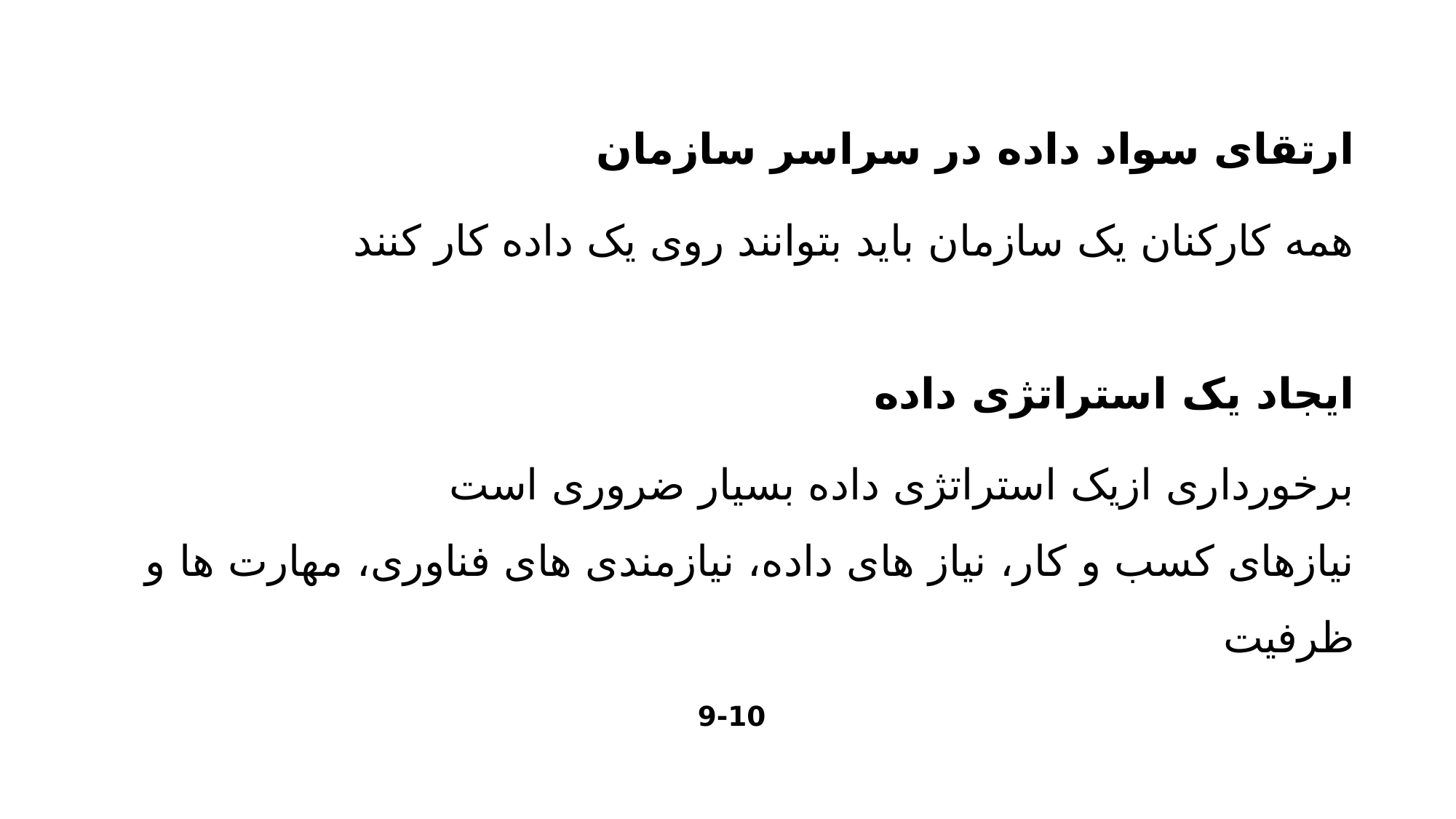

ارتقای سواد داده در سراسر سازمان
همه کارکنان یک سازمان باید بتوانند روی یک داده کار کنند
ایجاد یک استراتژی داده
برخورداری ازیک استراتژی داده بسیار ضروری است
نیازهای کسب و کار، نیاز های داده، نیازمندی های فناوری، مهارت ها و ظرفیت
9-10